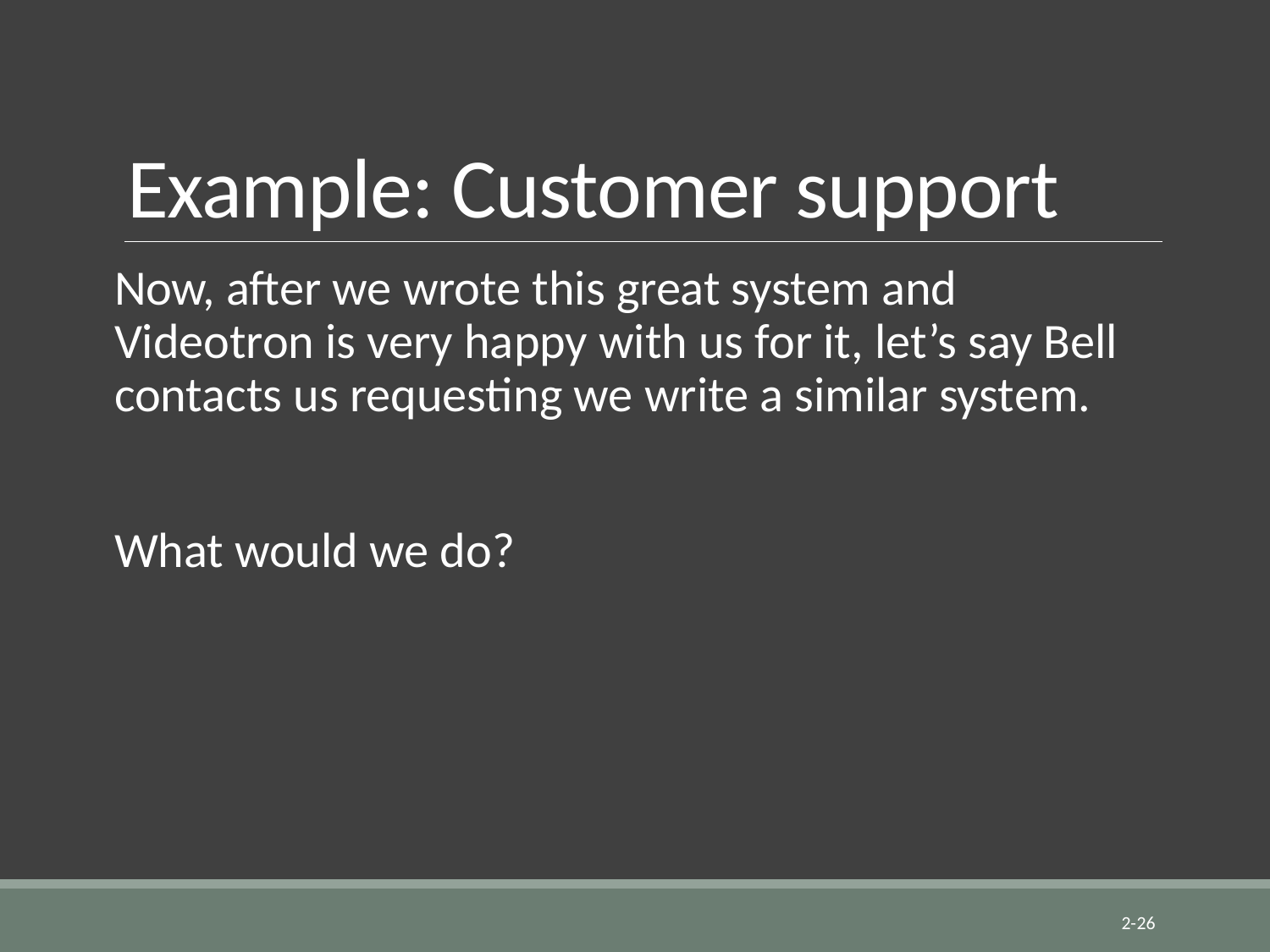

# Example: Customer support
Now, after we wrote this great system and Videotron is very happy with us for it, let’s say Bell contacts us requesting we write a similar system.

What would we do?
2-26